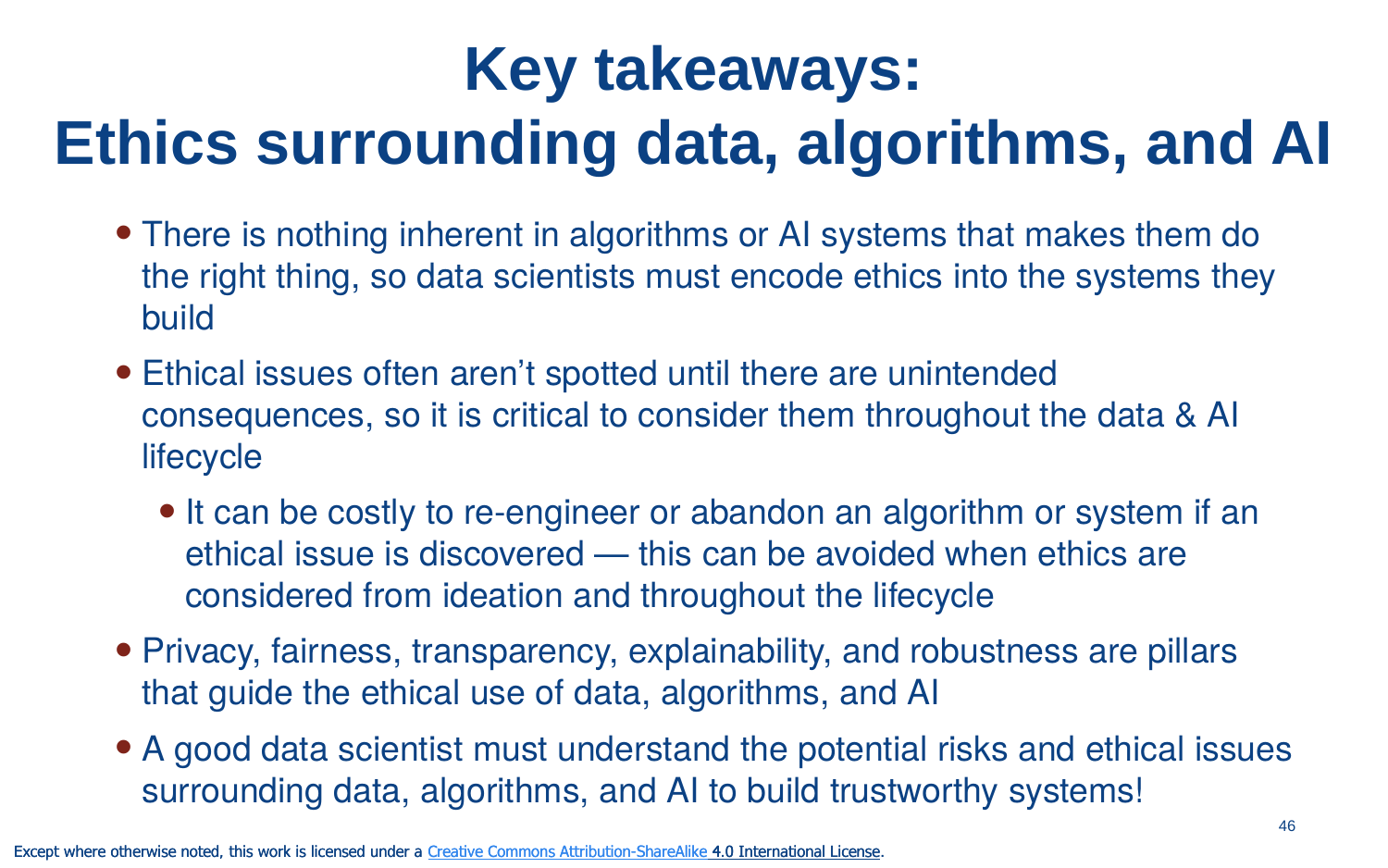

# Key takeaways: Ethics surrounding data, algorithms, and AI
There is nothing inherent in algorithms or AI systems that makes them do the right thing, so data scientists must encode ethics into the systems they build
Ethical issues often aren’t spotted until there are unintended consequences, so it is critical to consider them throughout the data & AI lifecycle
It can be costly to re-engineer or abandon an algorithm or system if an ethical issue is discovered — this can be avoided when ethics are considered from ideation and throughout the lifecycle
Privacy, fairness, transparency, explainability, and robustness are pillars that guide the ethical use of data, algorithms, and AI
A good data scientist must understand the potential risks and ethical issues surrounding data, algorithms, and AI to build trustworthy systems!
46